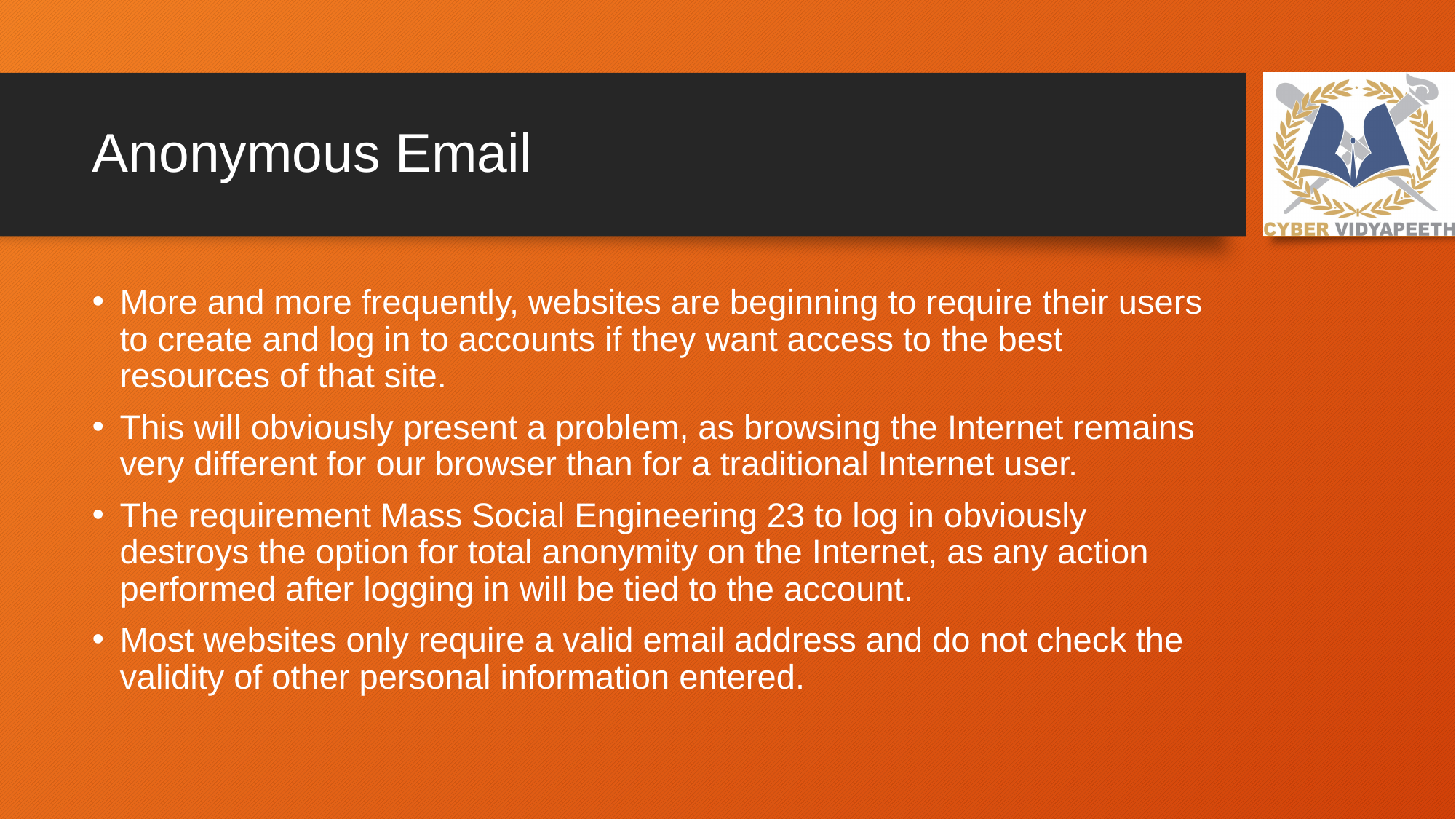

# Anonymous Email
More and more frequently, websites are beginning to require their users to create and log in to accounts if they want access to the best resources of that site.
This will obviously present a problem, as browsing the Internet remains very different for our browser than for a traditional Internet user.
The requirement Mass Social Engineering 23 to log in obviously destroys the option for total anonymity on the Internet, as any action performed after logging in will be tied to the account.
Most websites only require a valid email address and do not check the validity of other personal information entered.